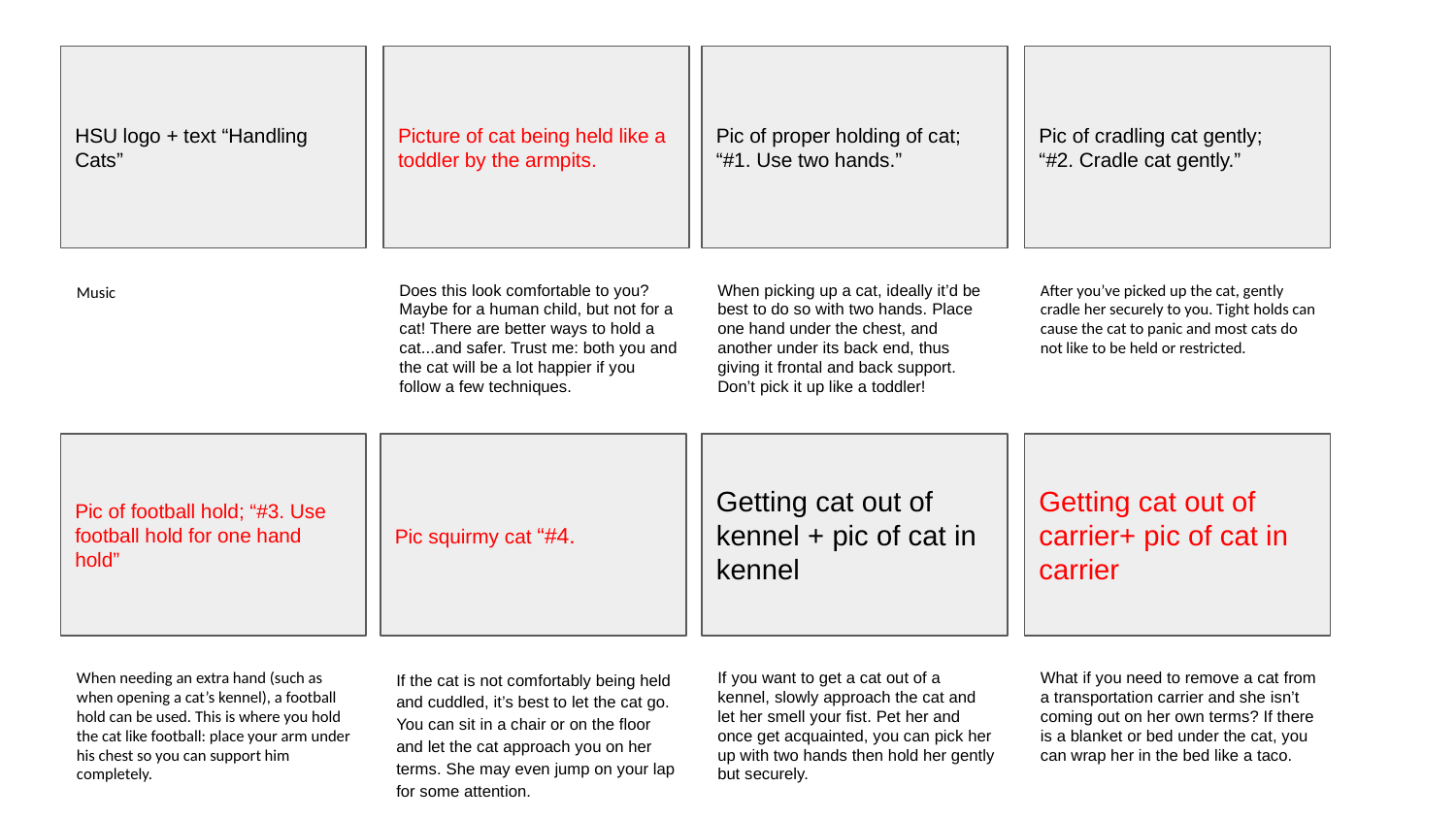

HSU logo + text “Handling Cats”
Picture of cat being held like a toddler by the armpits.
Pic of proper holding of cat; “#1. Use two hands.”
Pic of cradling cat gently;
“#2. Cradle cat gently.”
Music
Does this look comfortable to you? Maybe for a human child, but not for a cat! There are better ways to hold a cat...and safer. Trust me: both you and the cat will be a lot happier if you follow a few techniques.
When picking up a cat, ideally it’d be best to do so with two hands. Place one hand under the chest, and another under its back end, thus giving it frontal and back support. Don’t pick it up like a toddler!
After you’ve picked up the cat, gently cradle her securely to you. Tight holds can cause the cat to panic and most cats do not like to be held or restricted.
Pic of football hold; “#3. Use football hold for one hand hold”
Pic squirmy cat “#4.
Getting cat out of kennel + pic of cat in kennel
Getting cat out of carrier+ pic of cat in carrier
When needing an extra hand (such as when opening a cat’s kennel), a football hold can be used. This is where you hold the cat like football: place your arm under his chest so you can support him completely.
If the cat is not comfortably being held and cuddled, it’s best to let the cat go. You can sit in a chair or on the floor and let the cat approach you on her terms. She may even jump on your lap for some attention.
If you want to get a cat out of a kennel, slowly approach the cat and let her smell your fist. Pet her and once get acquainted, you can pick her up with two hands then hold her gently but securely.
What if you need to remove a cat from a transportation carrier and she isn’t coming out on her own terms? If there is a blanket or bed under the cat, you can wrap her in the bed like a taco.